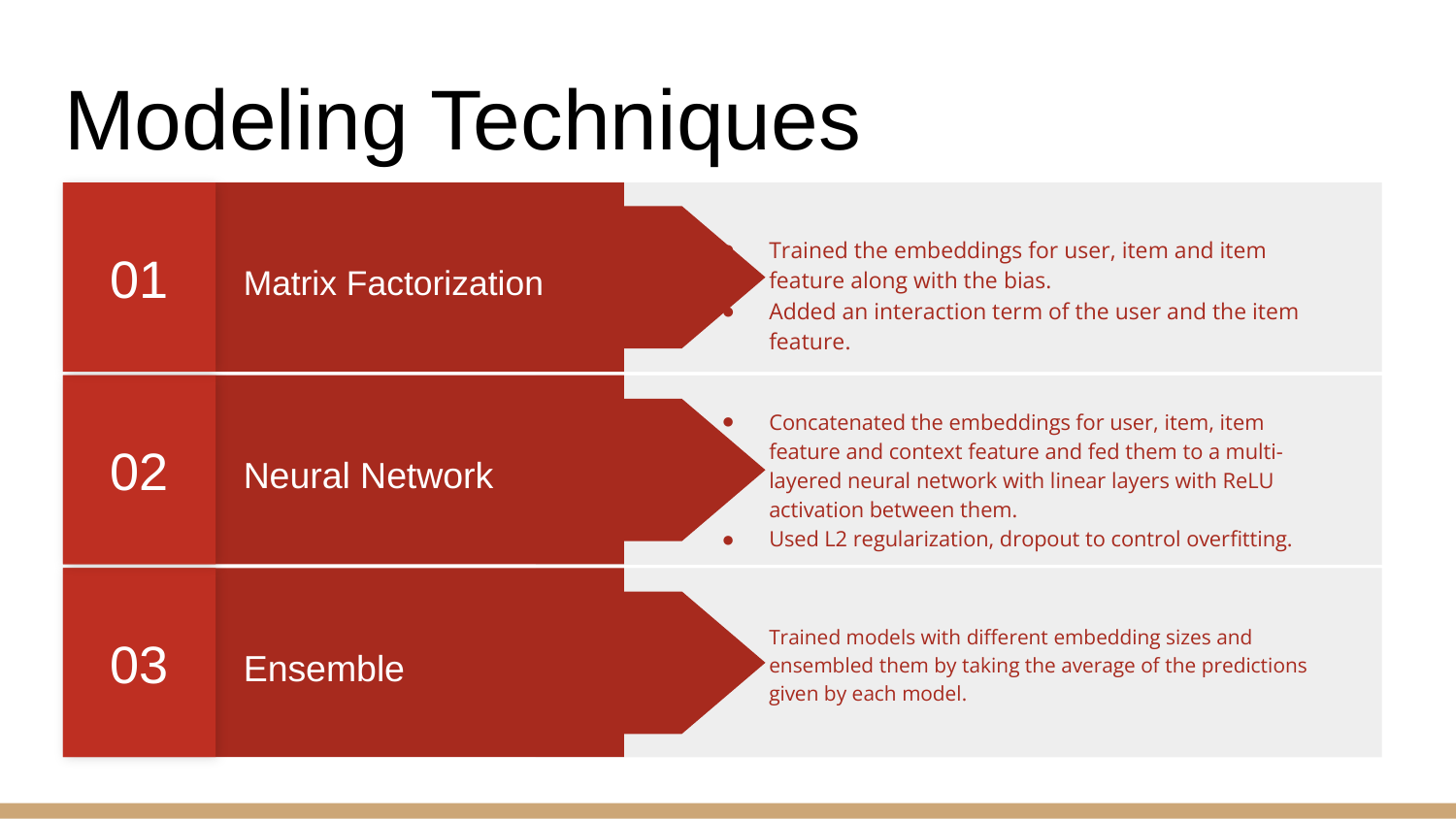

# Modeling Techniques

01

Trained the embeddings for user, item and item feature along with the bias.
Added an interaction term of the user and the item feature.
Matrix Factorization

02

Concatenated the embeddings for user, item, item feature and context feature and fed them to a multi-layered neural network with linear layers with ReLU activation between them.
Used L2 regularization, dropout to control overfitting.
Neural Network

03

Trained models with different embedding sizes and ensembled them by taking the average of the predictions given by each model.
Ensemble